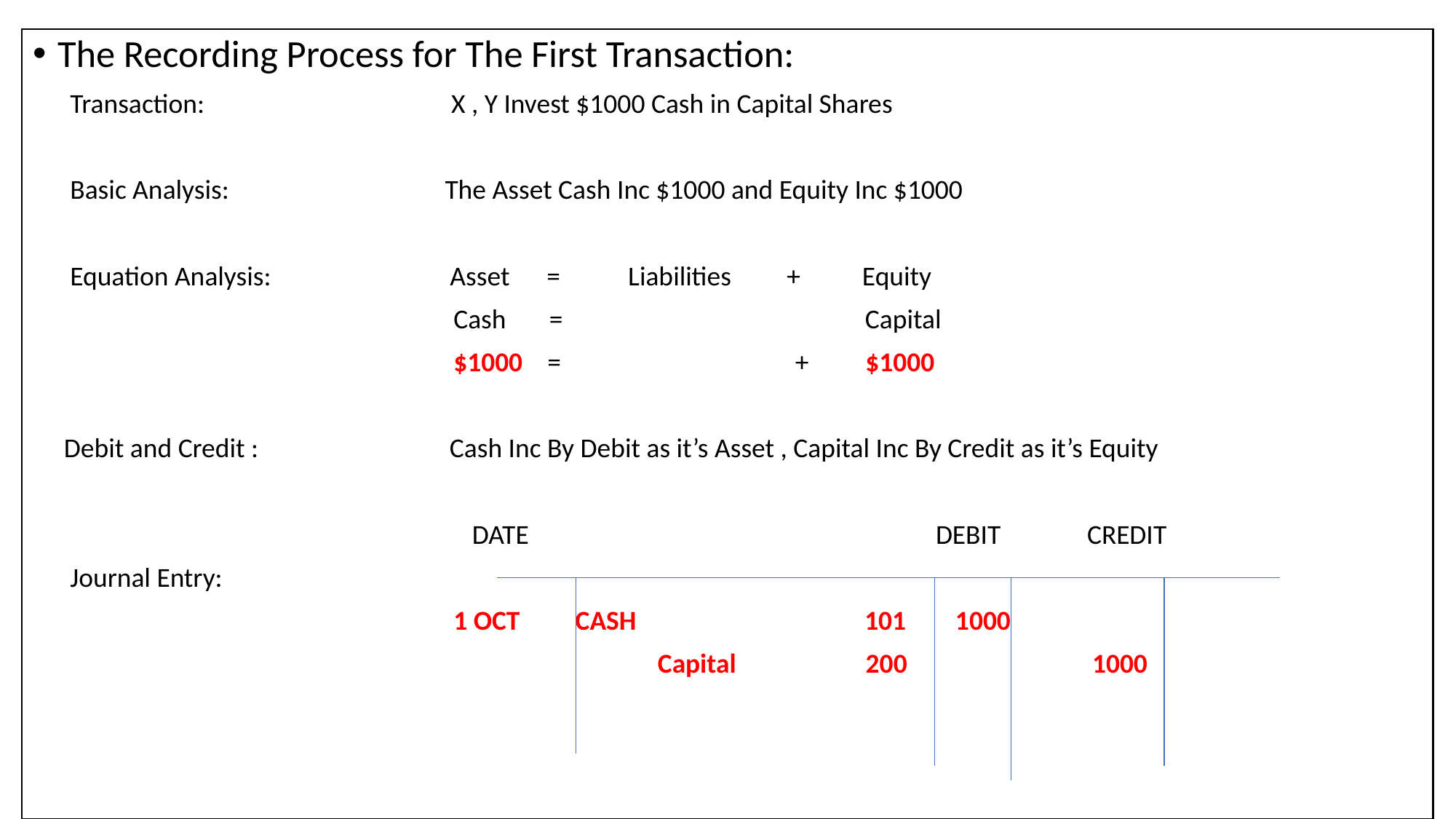

The Recording Process for The First Transaction:
      Transaction:                                        X , Y Invest $1000 Cash in Capital Shares

      Basic Analysis:                                   The Asset Cash Inc $1000 and Equity Inc $1000

      Equation Analysis:                             Asset      =           Liabilities         +          Equity
                                                                    Cash       =                                                 Capital
                                                                    $1000    =                                      +         $1000

     Debit and Credit :                               Cash Inc By Debit as it’s Asset , Capital Inc By Credit as it’s Equity

                                                                       DATE                                                                  DEBIT              CREDIT
      Journal Entry:
                                                                    1 OCT         CASH                                     101        1000
                                                                                                     Capital                     200                              1000